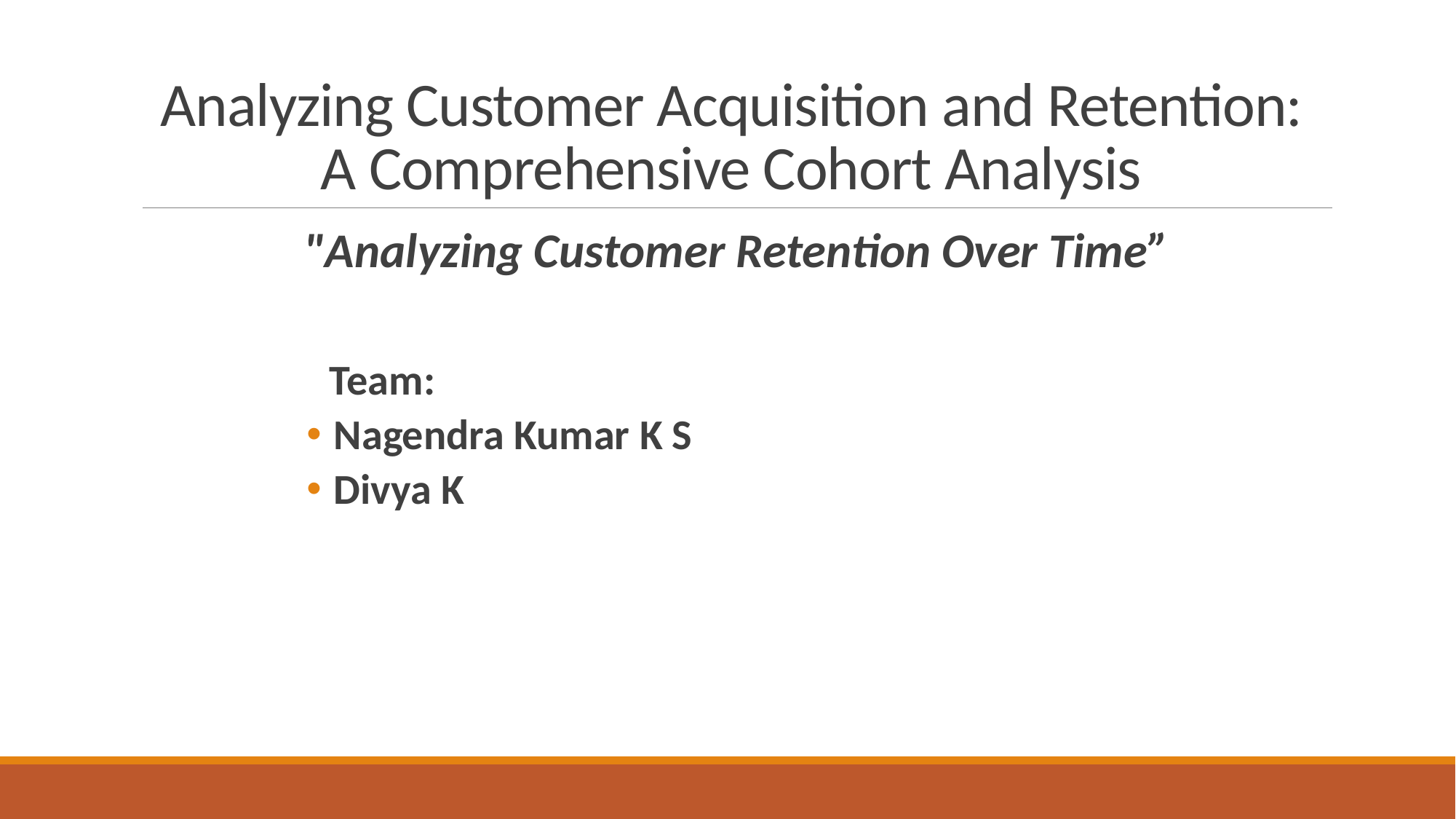

# Analyzing Customer Acquisition and Retention: A Comprehensive Cohort Analysis
"Analyzing Customer Retention Over Time”

	Team:
Nagendra Kumar K S
Divya K